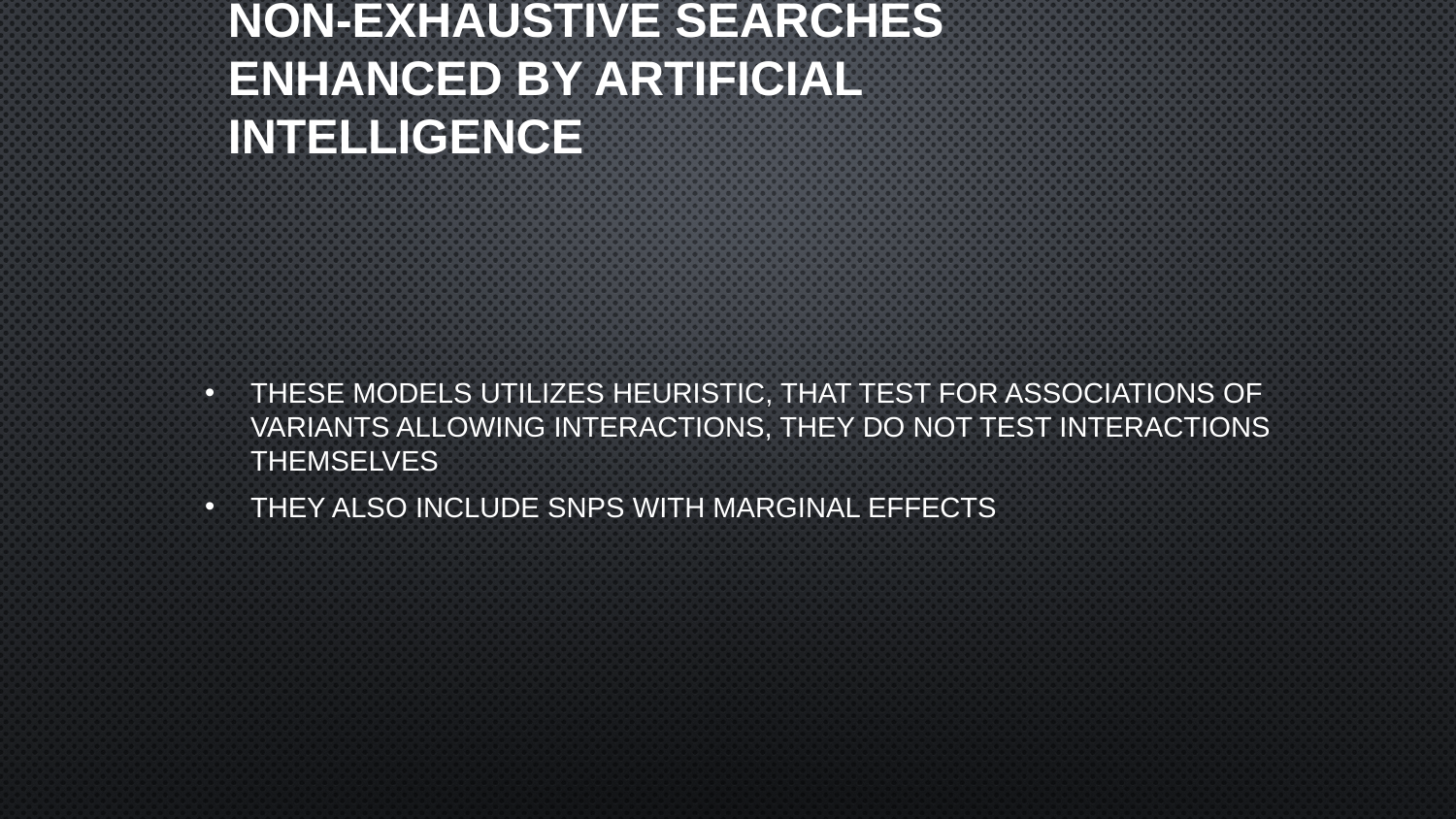

# Non-exhaustive searches enhanced by Artificial intelligence

These models utilizes Heuristic, that test for associations of variants ALLOWING interactions, they do not test interactions themselves
They also include SNPs with marginal effects

27